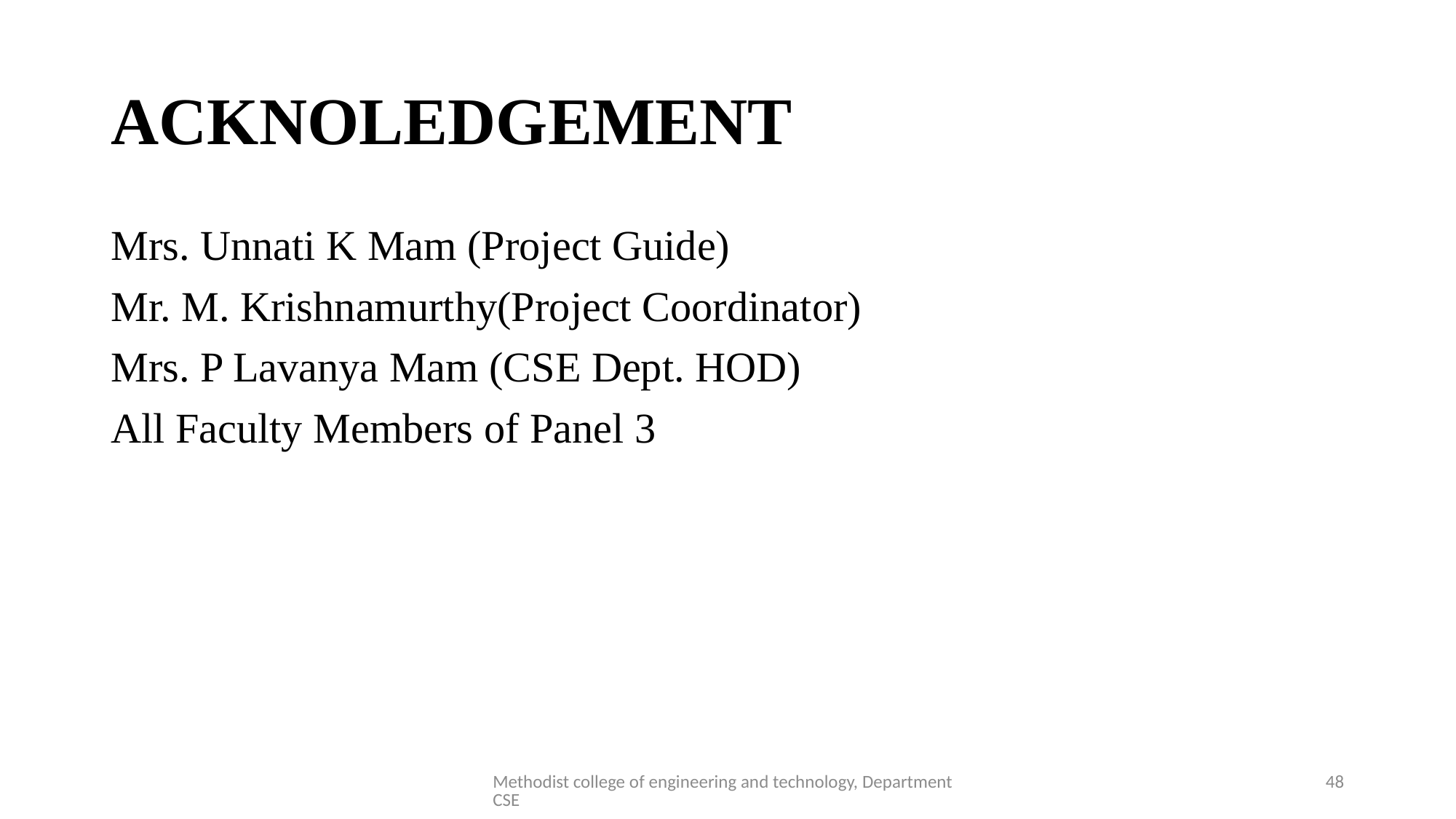

# ACKNOLEDGEMENT
Mrs. Unnati K Mam (Project Guide)
Mr. M. Krishnamurthy(Project Coordinator)
Mrs. P Lavanya Mam (CSE Dept. HOD)
All Faculty Members of Panel 3
Methodist college of engineering and technology, Department CSE
48